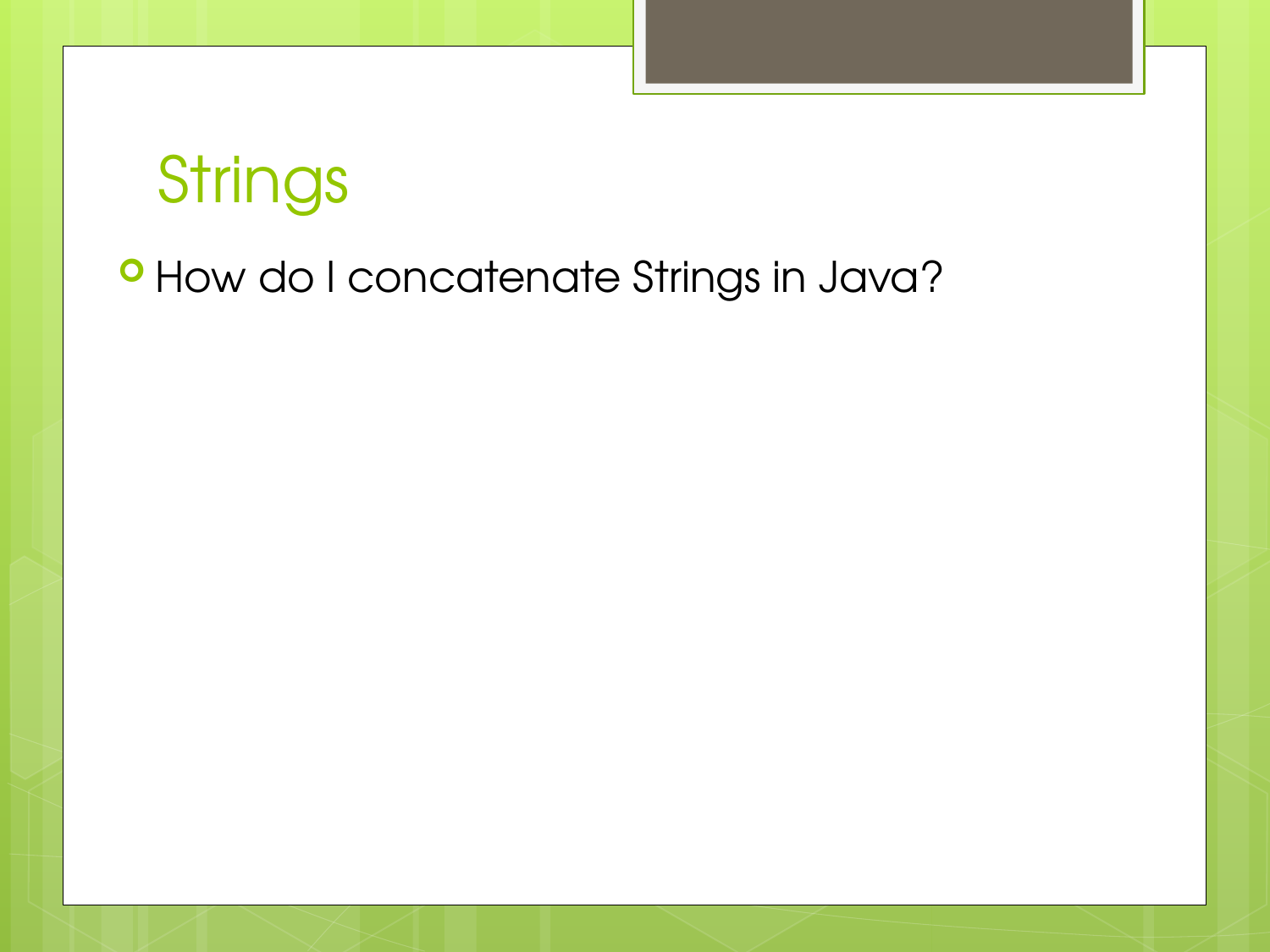

# Strings
How do I concatenate Strings in Java?